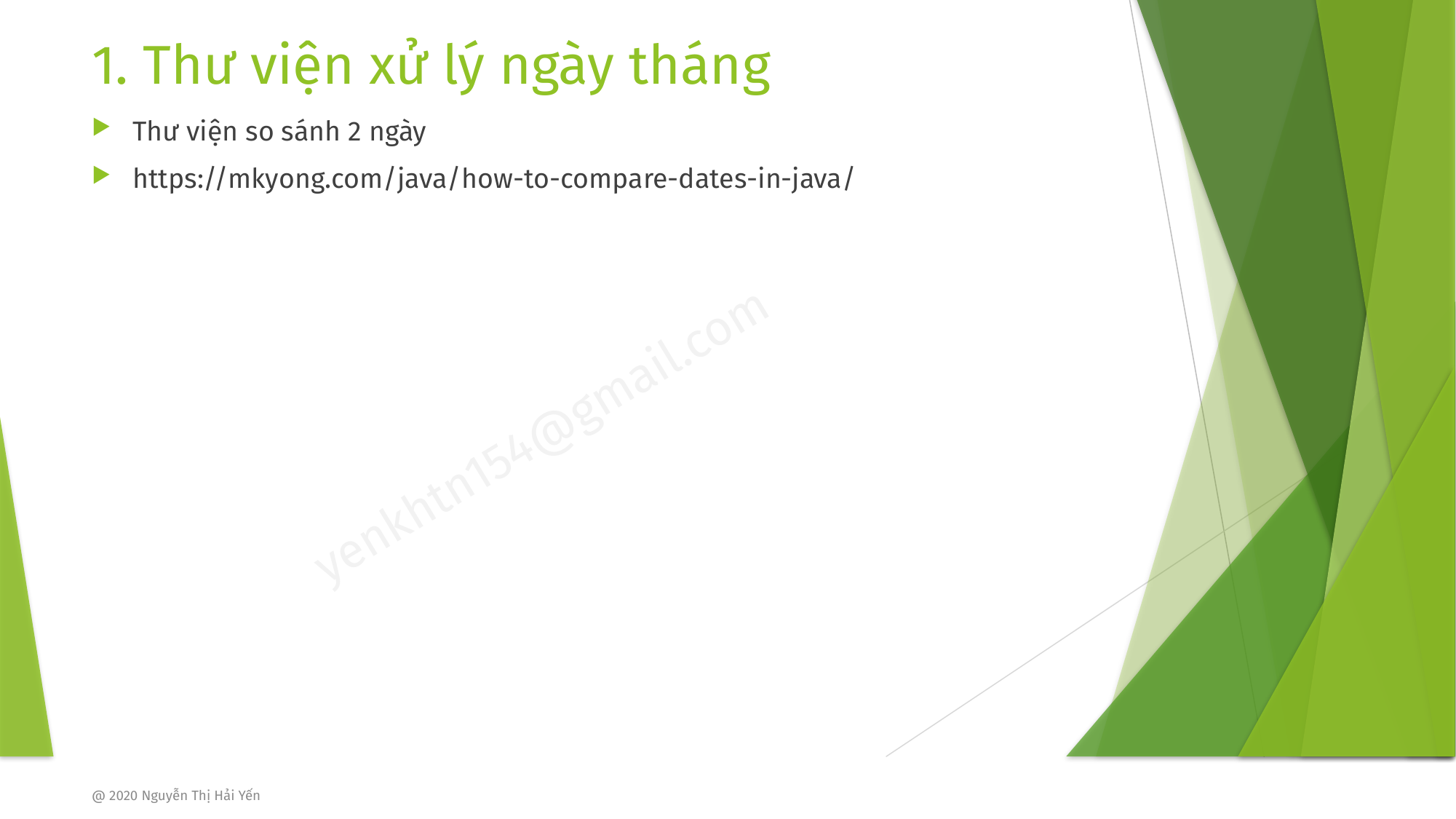

# 1. Thư viện xử lý ngày tháng
Thư viện so sánh 2 ngày
https://mkyong.com/java/how-to-compare-dates-in-java/

@ 2020 Nguyễn Thị Hải Yến